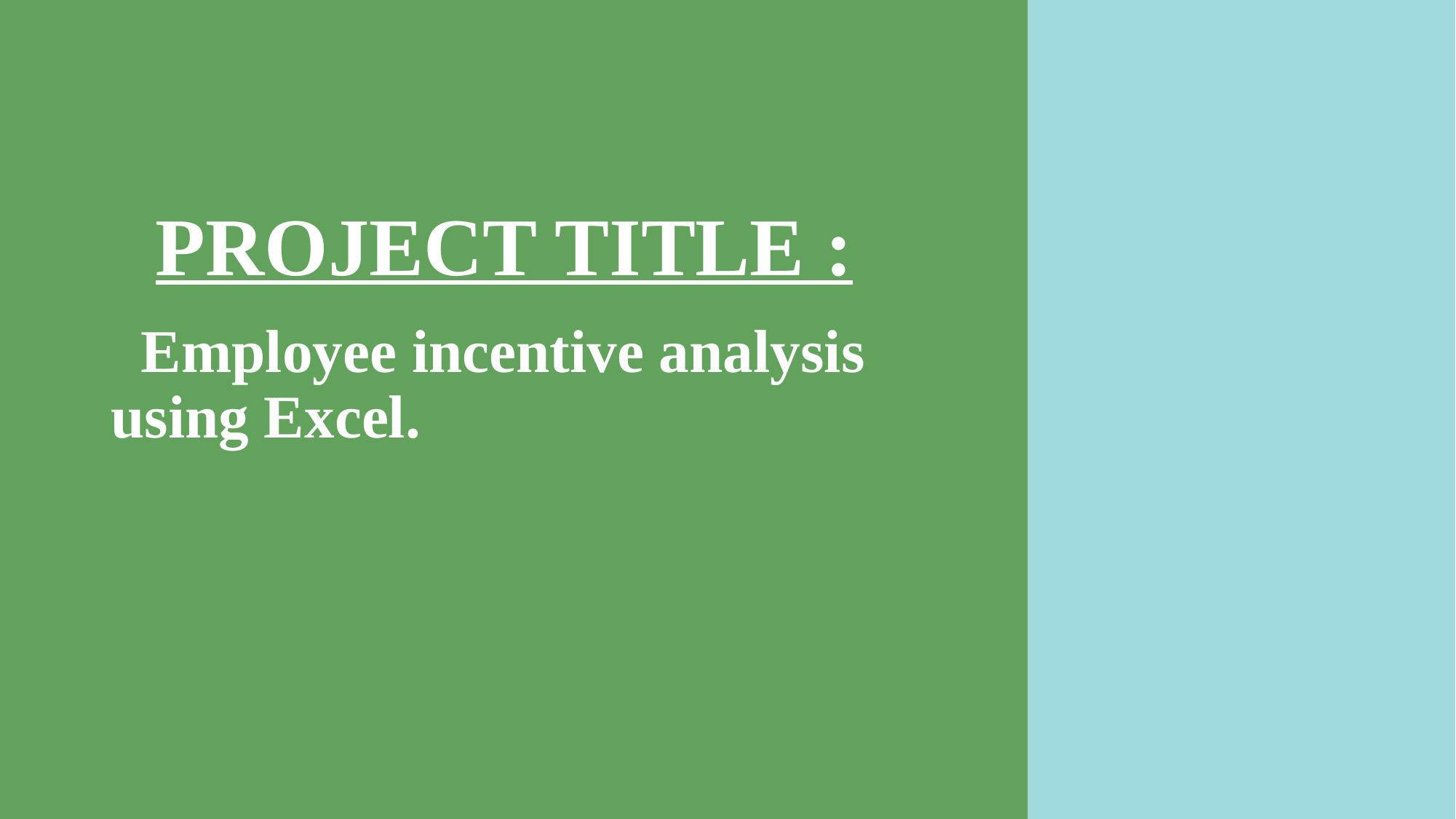

# PROJECT TITLE :
  Employee incentive analysis using Excel.